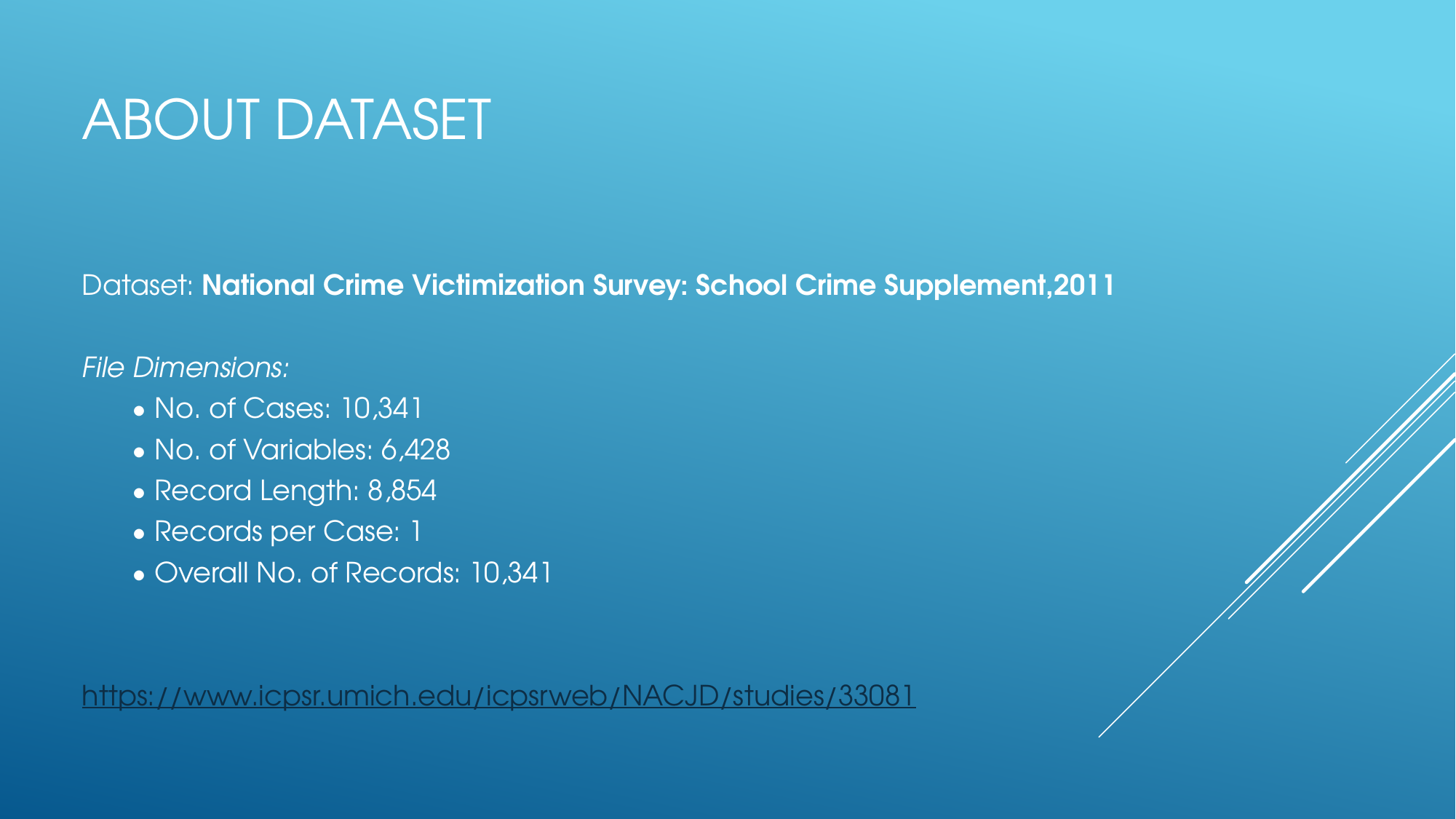

# About Dataset

Dataset: National Crime Victimization Survey: School Crime Supplement,2011

File Dimensions:
• No. of Cases: 10,341
• No. of Variables: 6,428
• Record Length: 8,854
• Records per Case: 1
• Overall No. of Records: 10,341

https://www.icpsr.umich.edu/icpsrweb/NACJD/studies/33081